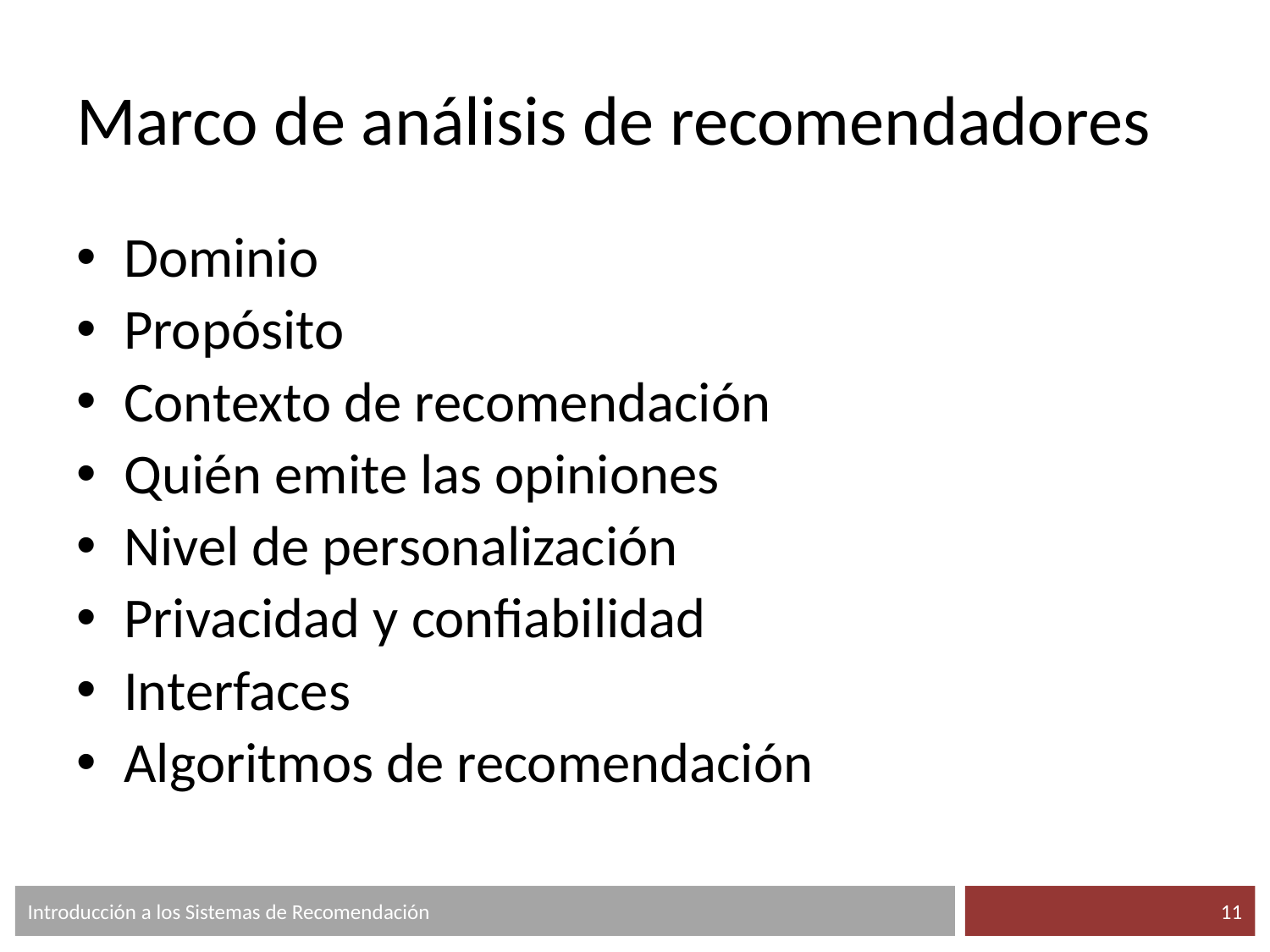

# Marco de análisis de recomendadores
Dominio
Propósito
Contexto de recomendación
Quién emite las opiniones
Nivel de personalización
Privacidad y confiabilidad
Interfaces
Algoritmos de recomendación
Introducción a los Sistemas de Recomendación
11